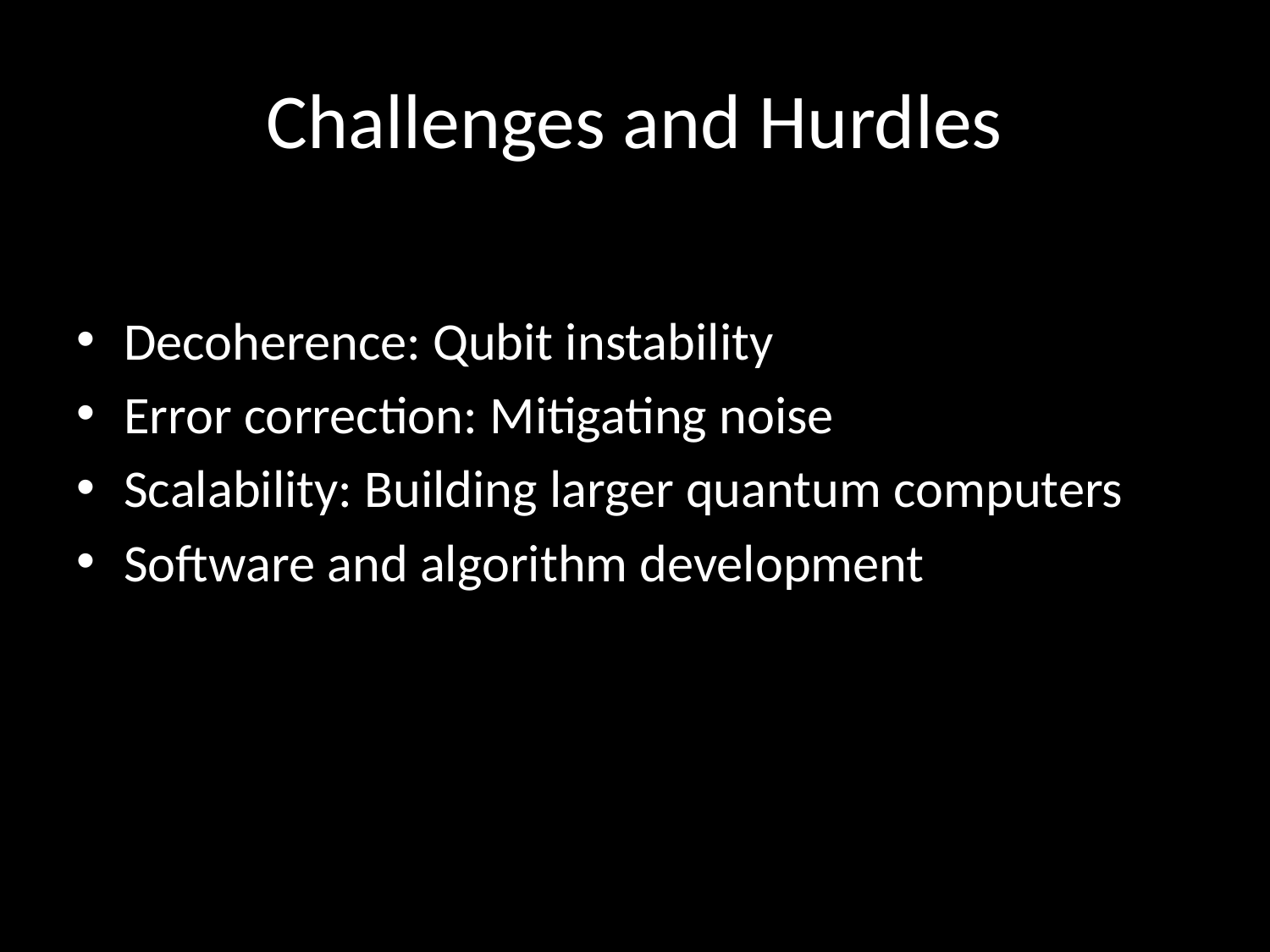

# Challenges and Hurdles

Decoherence: Qubit instability
Error correction: Mitigating noise
Scalability: Building larger quantum computers
Software and algorithm development